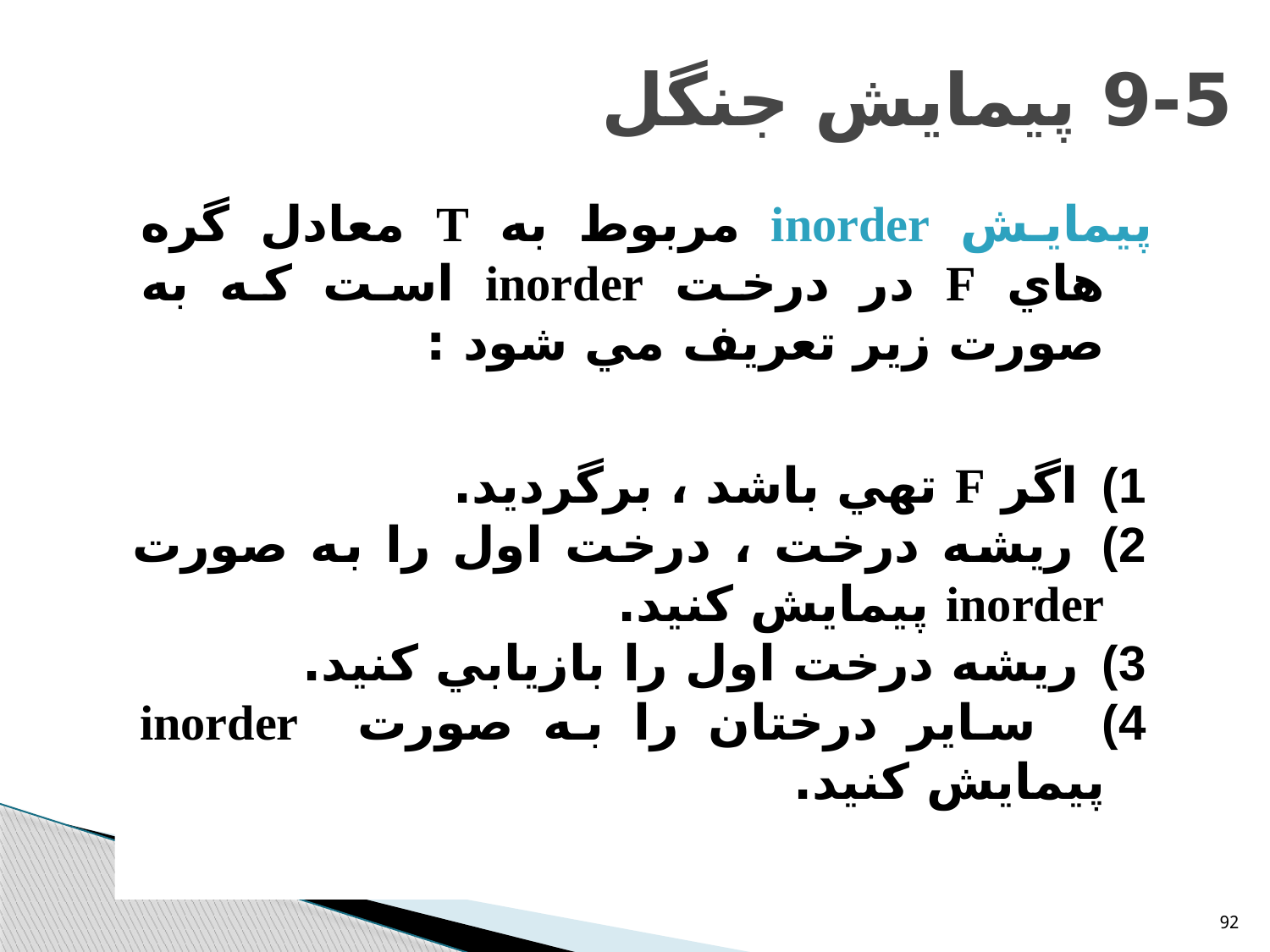

# 9-5 پيمايش جنگل
پيمايش inorder مربوط به T معادل گره هاي F در درخت inorder است که به صورت زير تعريف مي شود :

 اگر F تهي باشد ، برگرديد.
 ريشه درخت ، درخت اول را به صورت inorder پيمايش کنيد.
 ريشه درخت اول را بازيابي کنيد.
  ساير درختان را به صورت  inorder پيمايش کنيد.

92